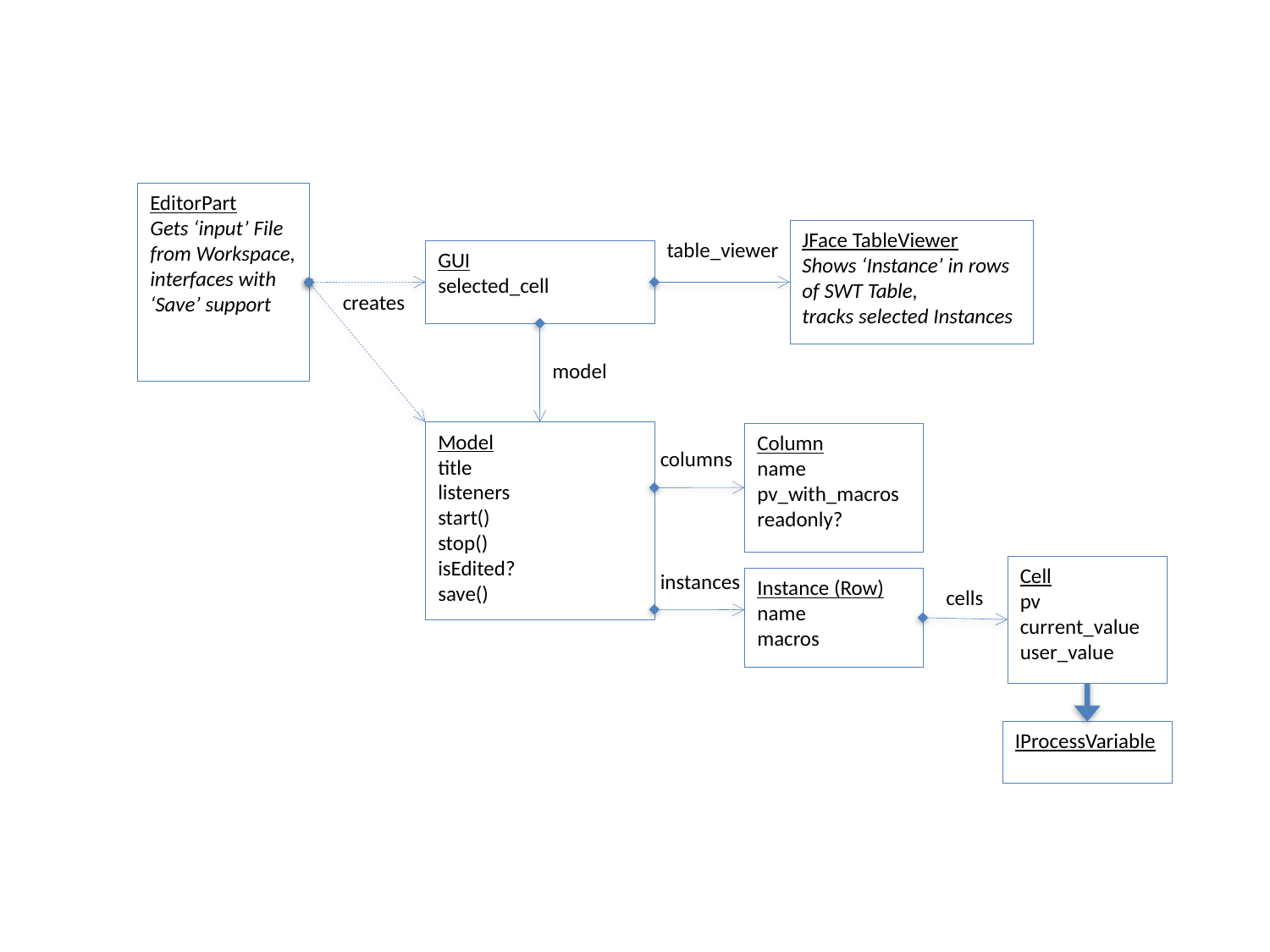

EditorPart
Gets ‘input’ File from Workspace, interfaces with ‘Save’ support
JFace TableViewer
Shows ‘Instance’ in rows
of SWT Table,
tracks selected Instances
table_viewer
GUI
selected_cell
creates
model
Model
title
listeners
start()
stop()
isEdited?
save()
Column
name
pv_with_macros
readonly?
columns
Cell
pv
current_value
user_value
instances
Instance (Row)
name
macros
cells
IProcessVariable